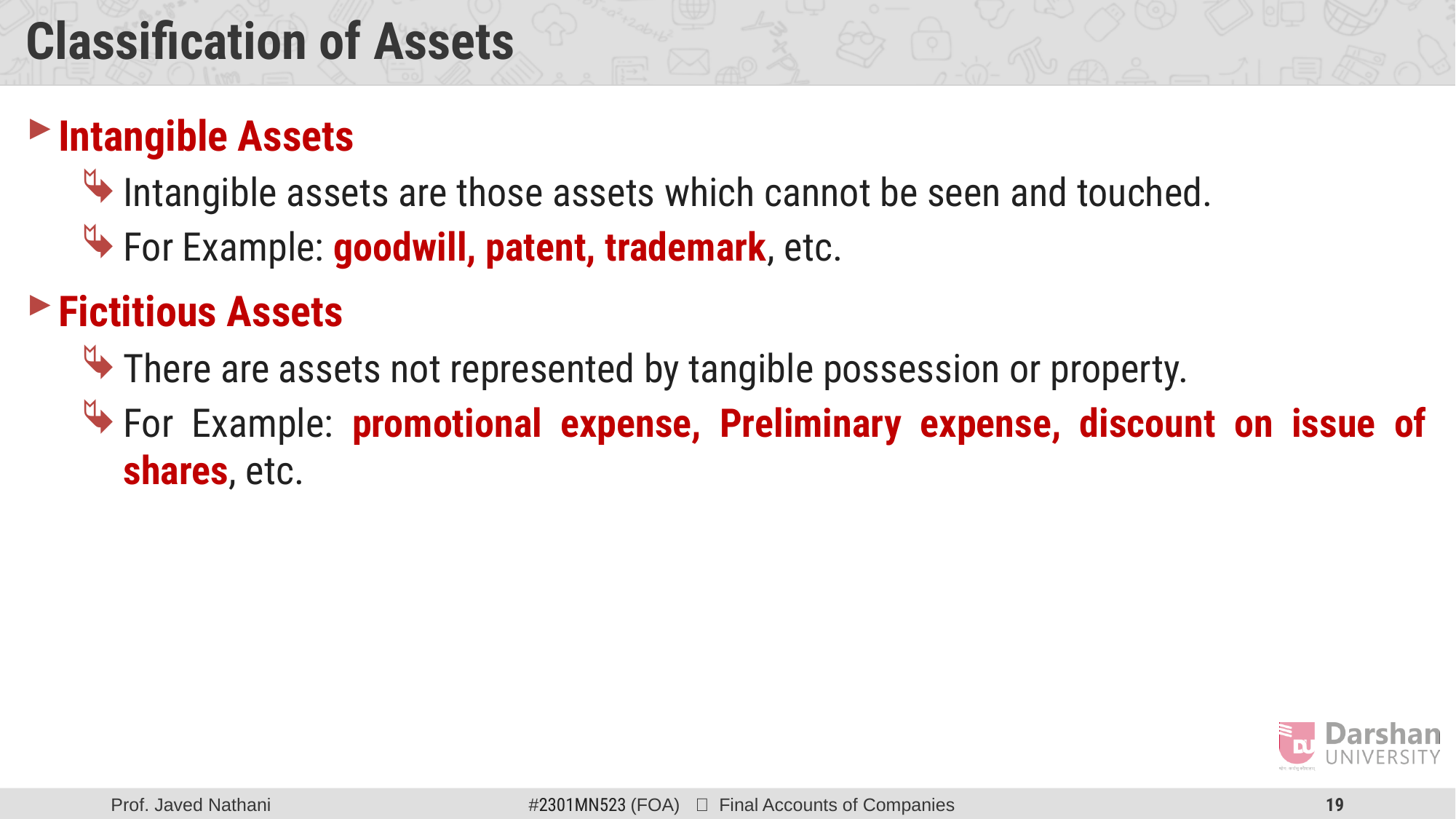

# Classification of Assets
Intangible Assets
Intangible assets are those assets which cannot be seen and touched.
For Example: goodwill, patent, trademark, etc.
Fictitious Assets
There are assets not represented by tangible possession or property.
For Example: promotional expense, Preliminary expense, discount on issue of shares, etc.